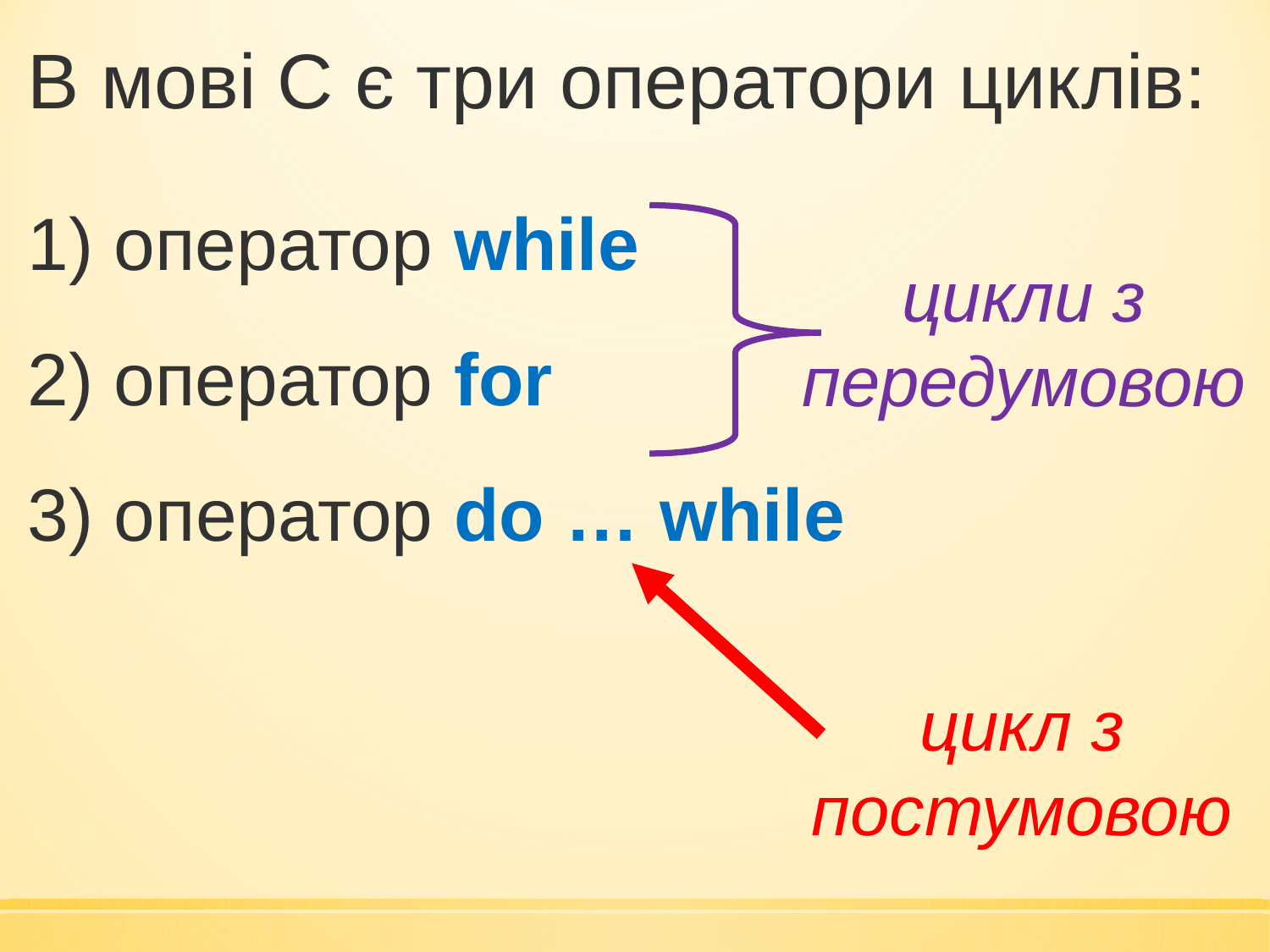

В мові С є три оператори циклів:
1) оператор while

цикли з передумовою
2) оператор for
3) оператор do … while
цикл з постумовою